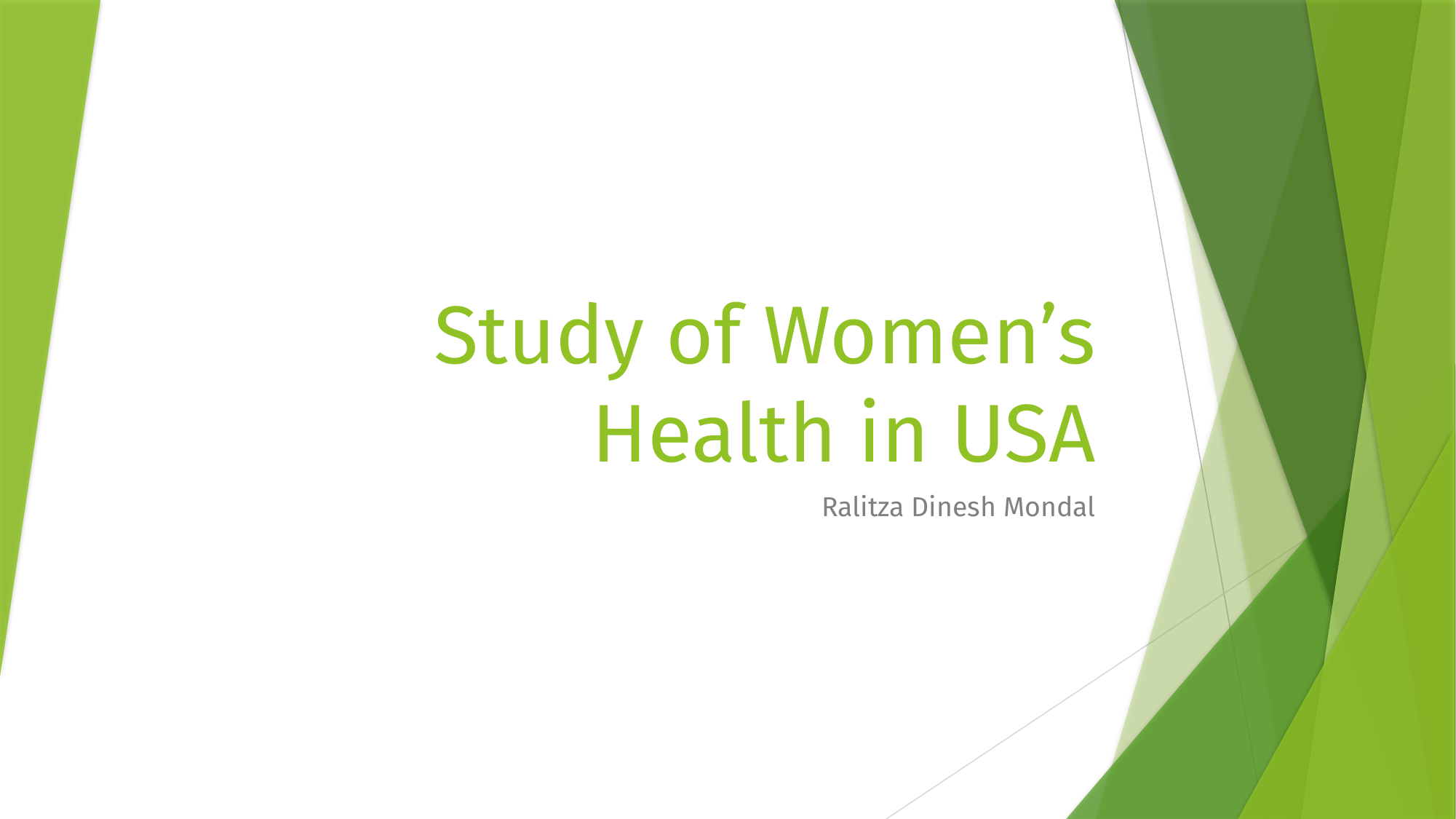

# Study of Women’s Health in USA
Ralitza Dinesh Mondal